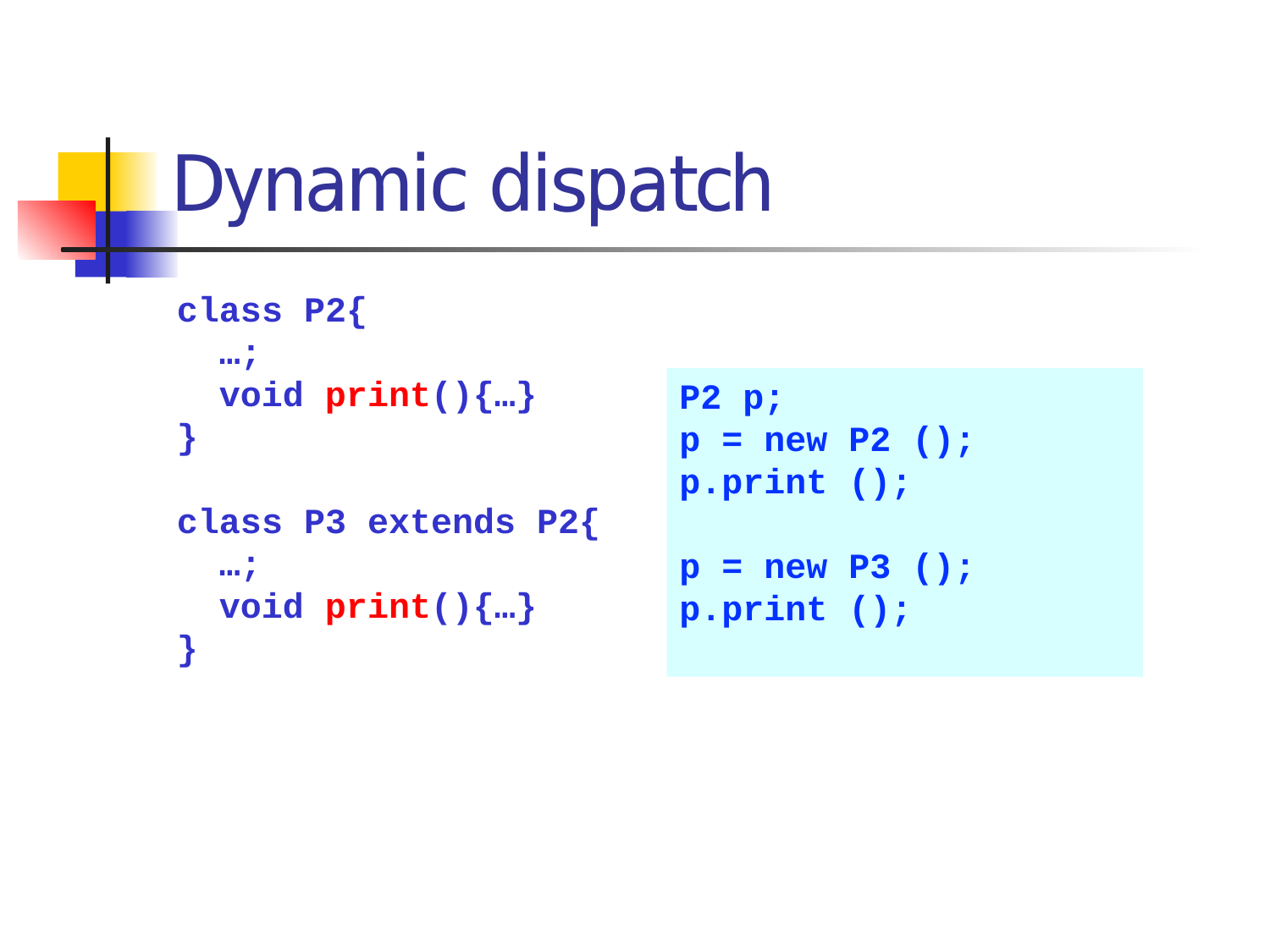

# Dynamic dispatch
class P2{
  …;
  void print(){…}
}

class P3 extends P2{
  …;
  void print(){…}
}
P2 p;
p = new P2 ();
p.print ();

p = new P3 ();
p.print ();